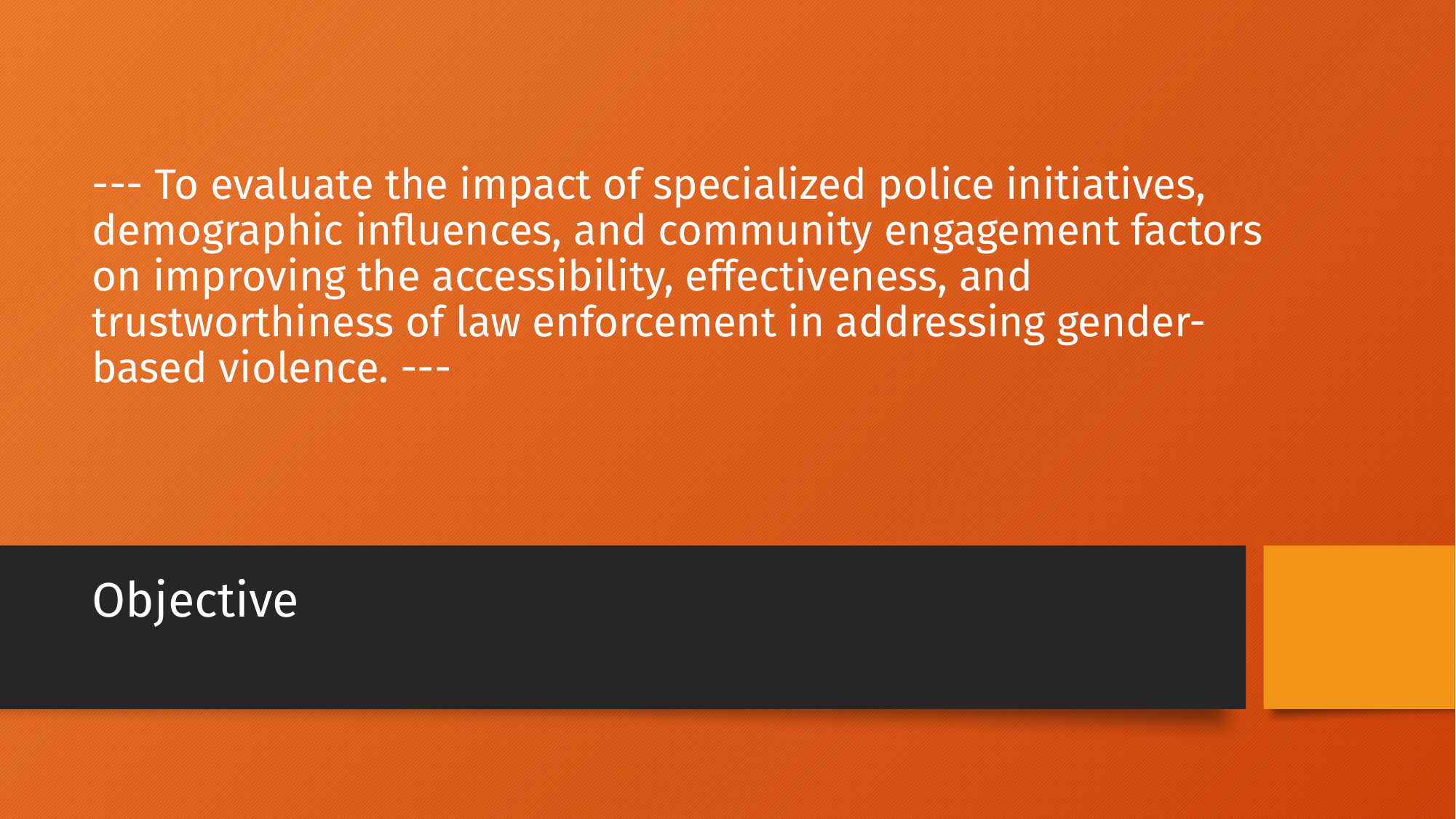

--- To evaluate the impact of specialized police initiatives, demographic influences, and community engagement factors on improving the accessibility, effectiveness, and trustworthiness of law enforcement in addressing gender-based violence. ---
# Objective